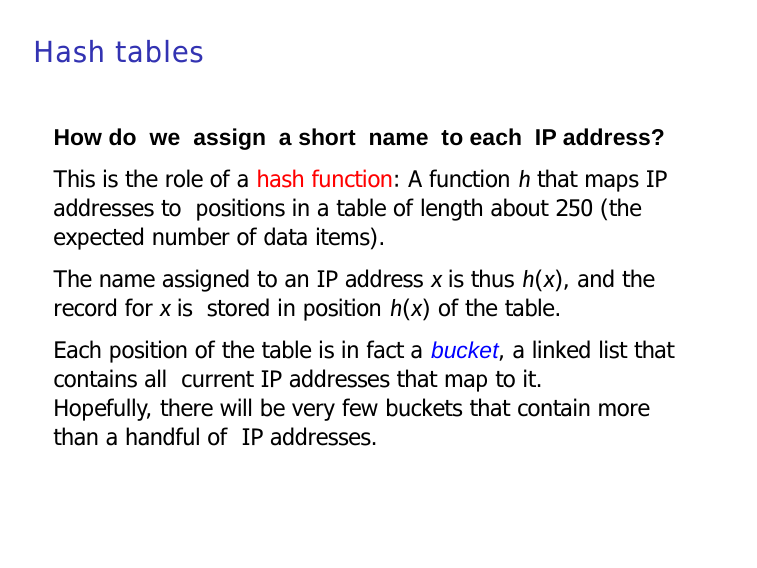

# Hash tables
How do  we  assign  a short  name  to each  IP address?
This is the role of a hash function: A function h that maps IP addresses to  positions in a table of length about 250 (the expected number of data items).
The name assigned to an IP address x is thus h(x), and the record for x is  stored in position h(x) of the table.
Each position of the table is in fact a bucket, a linked list that contains all  current IP addresses that map to it.
Hopefully, there will be very few buckets that contain more than a handful of  IP addresses.